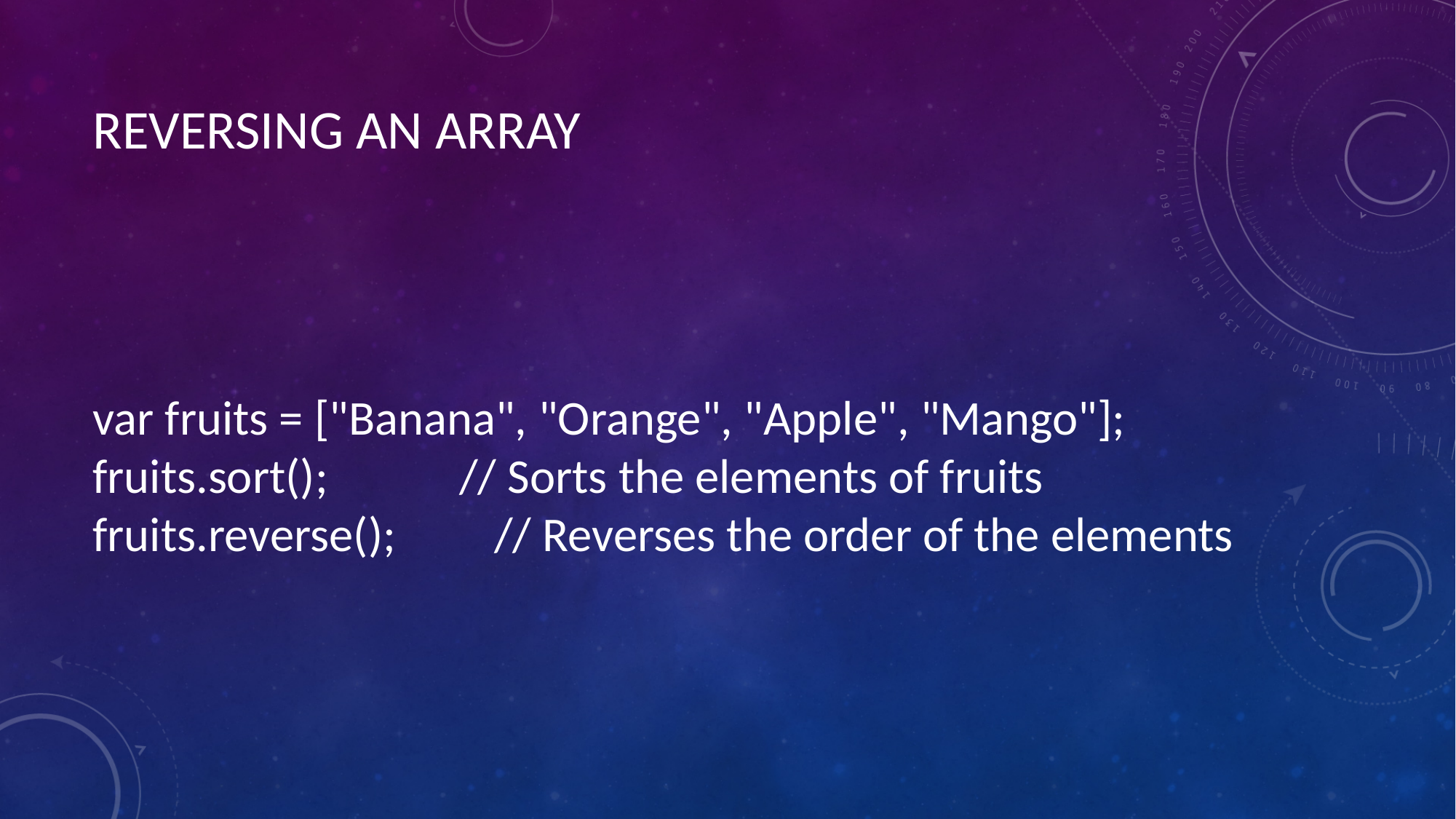

# Reversing an Array
var fruits = ["Banana", "Orange", "Apple", "Mango"];
fruits.sort();            // Sorts the elements of fruits 
fruits.reverse();         // Reverses the order of the elements